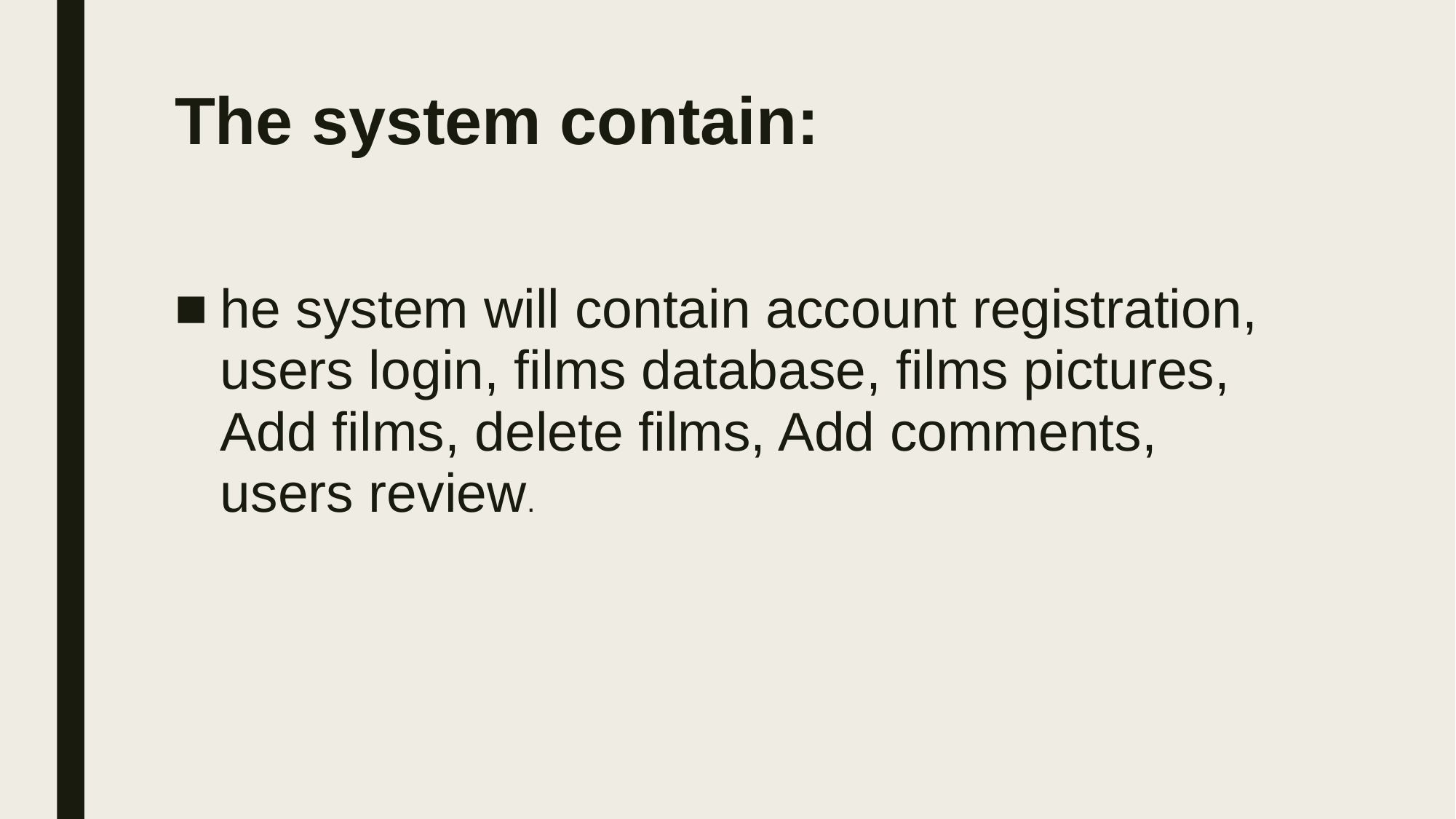

# The system contain:
he system will contain account registration, users login, films database, films pictures, Add films, delete films, Add comments, users review.